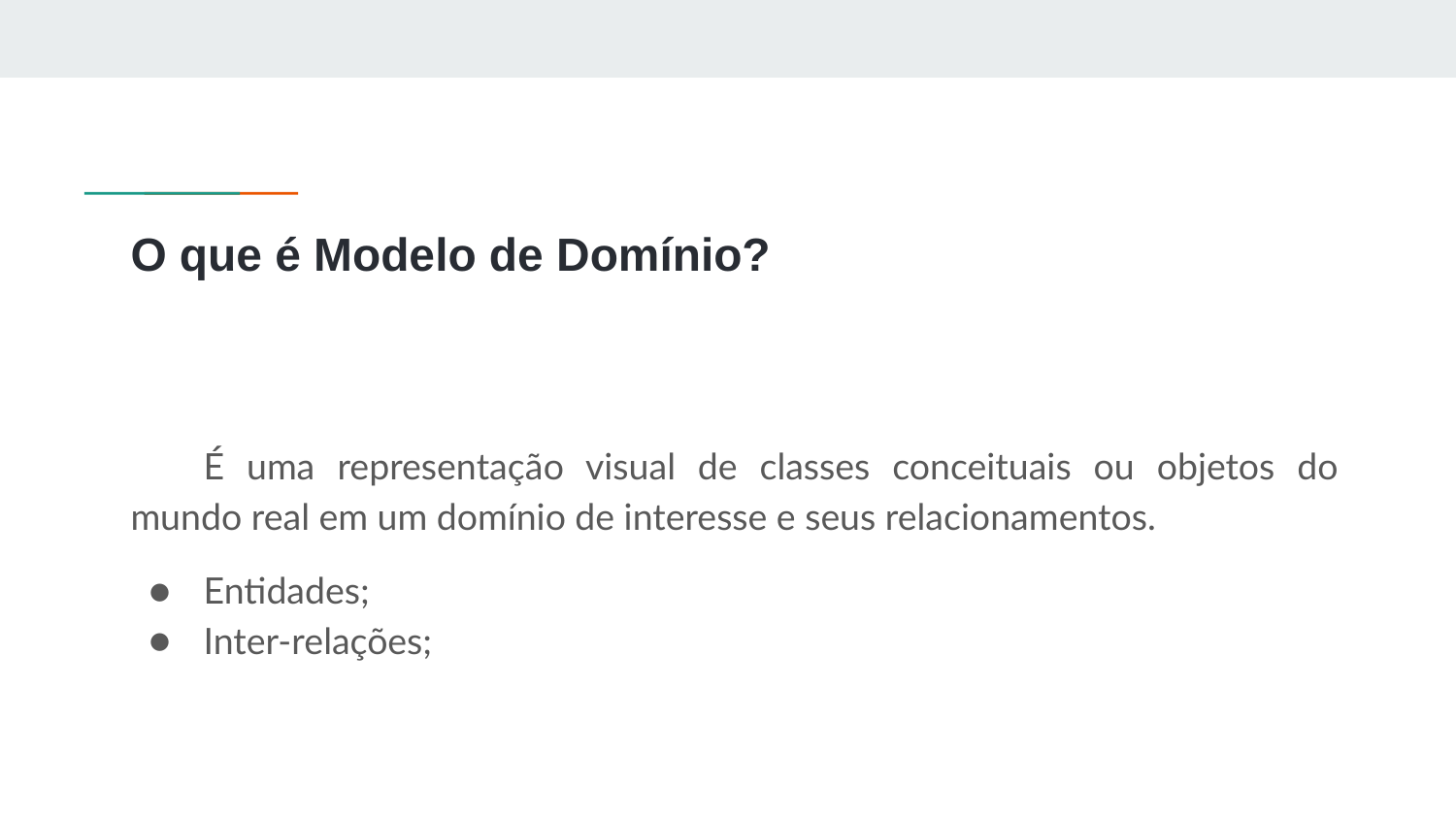

# O que é Modelo de Domínio?
É uma representação visual de classes conceituais ou objetos do mundo real em um domínio de interesse e seus relacionamentos.
Entidades;
Inter-relações;